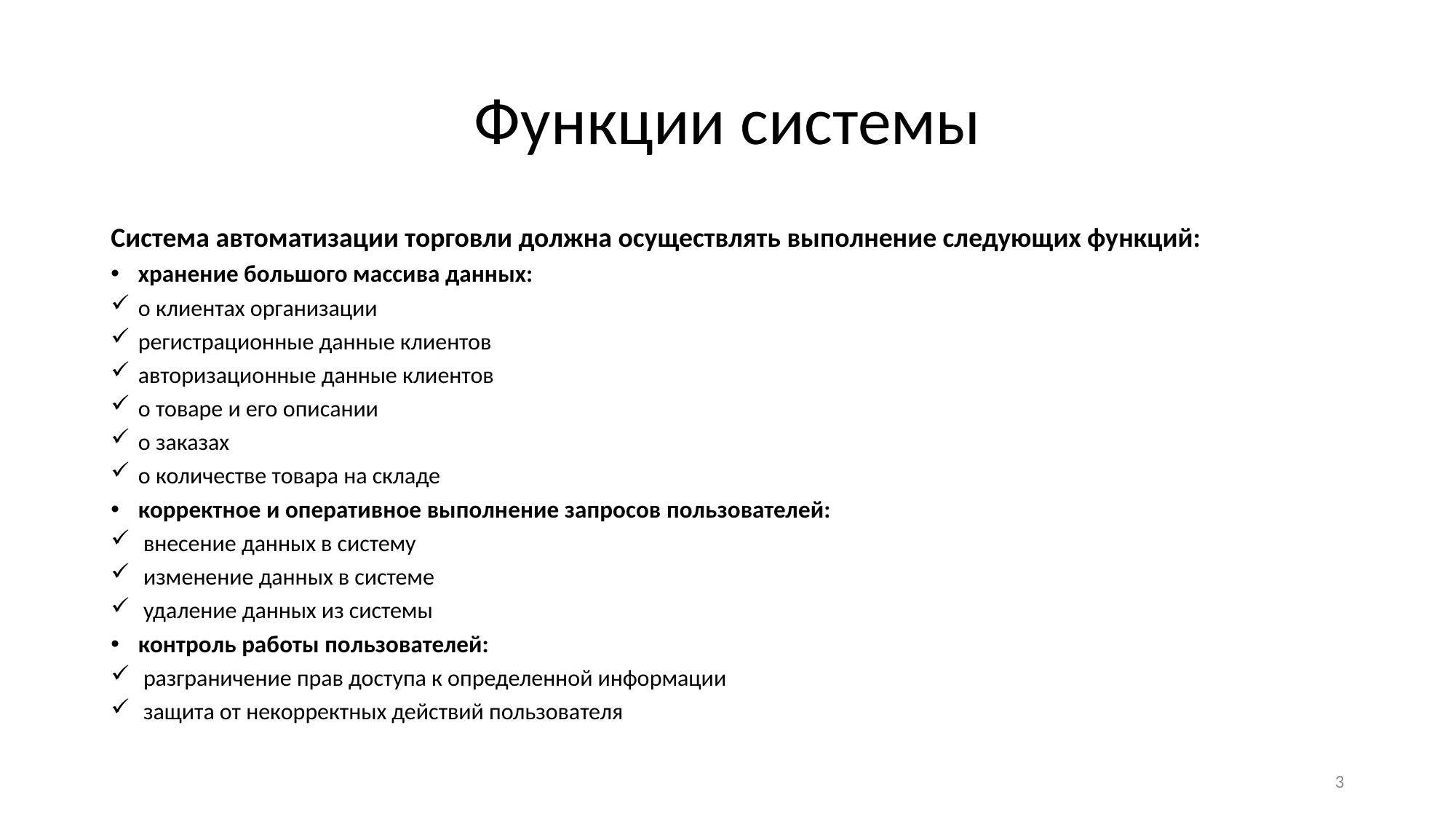

# Функции системы
Система автоматизации торговли должна осуществлять выполнение следующих функций:
хранение большого массива данных:
о клиентах организации
регистрационные данные клиентов
авторизационные данные клиентов
о товаре и его описании
о заказах
о количестве товара на складе
корректное и оперативное выполнение запросов пользователей:
 внесение данных в систему
 изменение данных в системе
 удаление данных из системы
контроль работы пользователей:
 разграничение прав доступа к определенной информации
 защита от некорректных действий пользователя
3